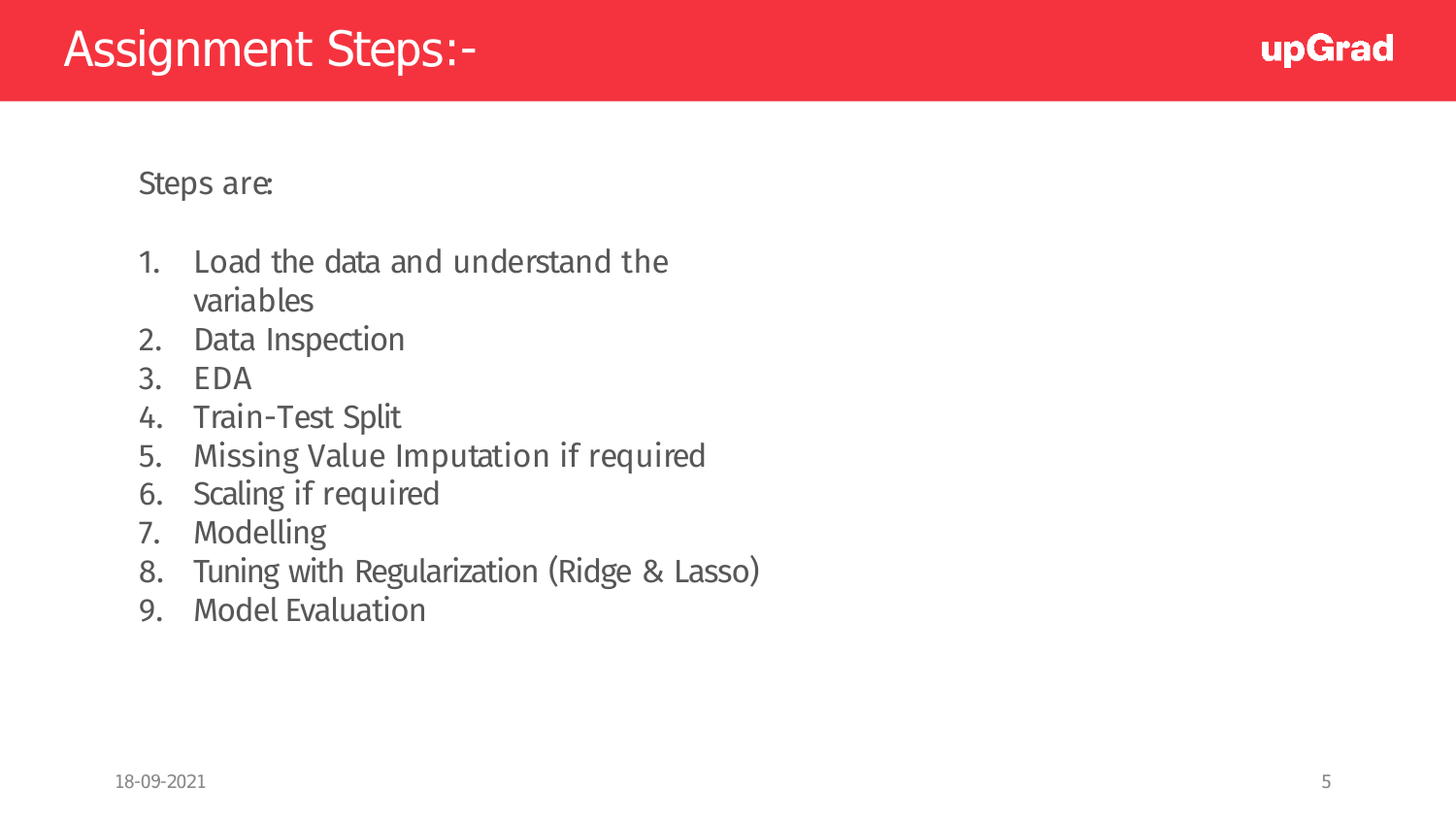

# Assignment Steps:-
Steps are:

Load the data and understand the variables
Data Inspection
EDA
Train-Test Split
Missing Value Imputation if required
Scaling if required
Modelling
Tuning with Regularization (Ridge & Lasso)
Model Evaluation
18-09-2021
5